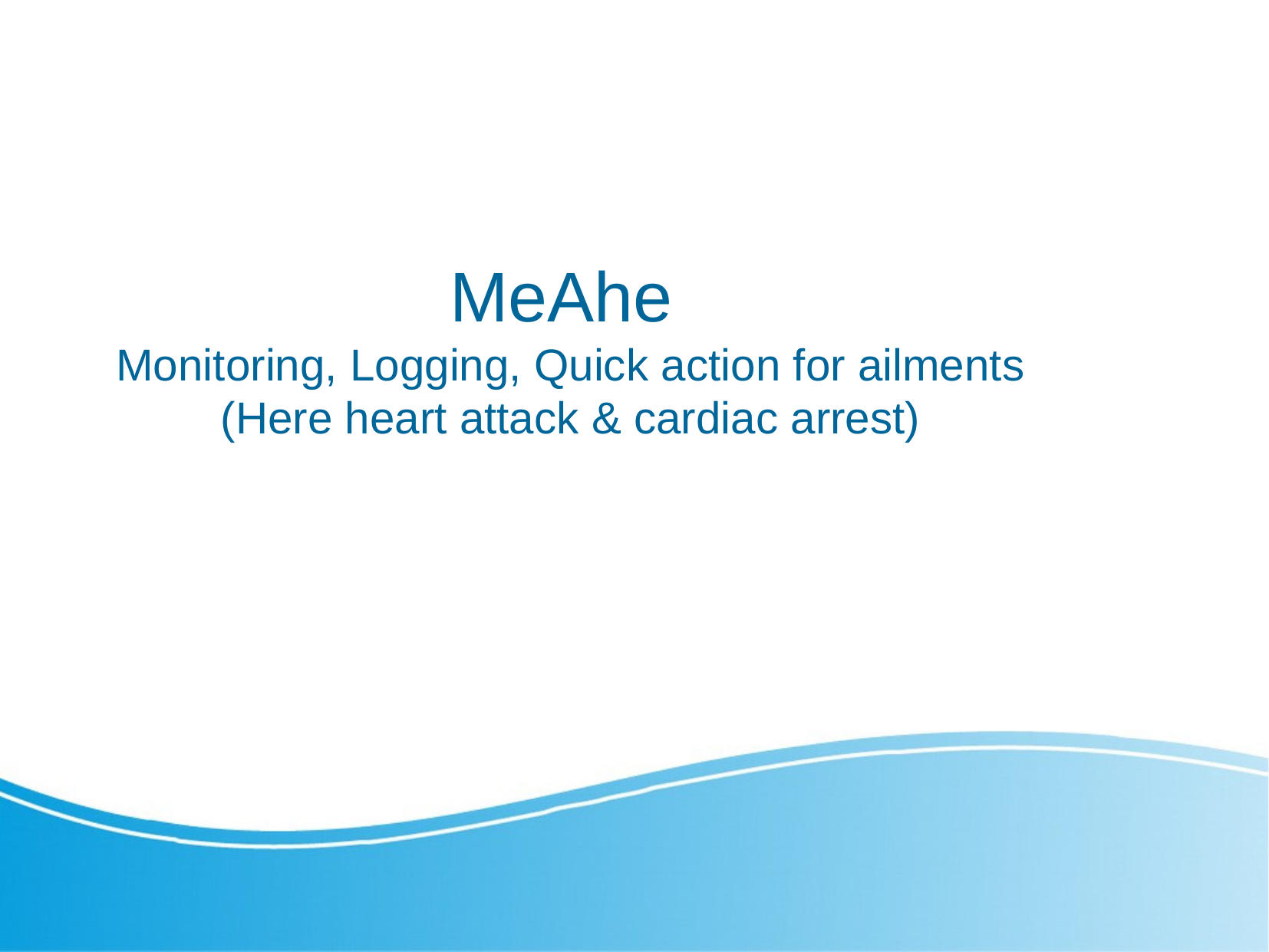

MeAhe
Monitoring, Logging, Quick action for ailments
(Here heart attack & cardiac arrest)